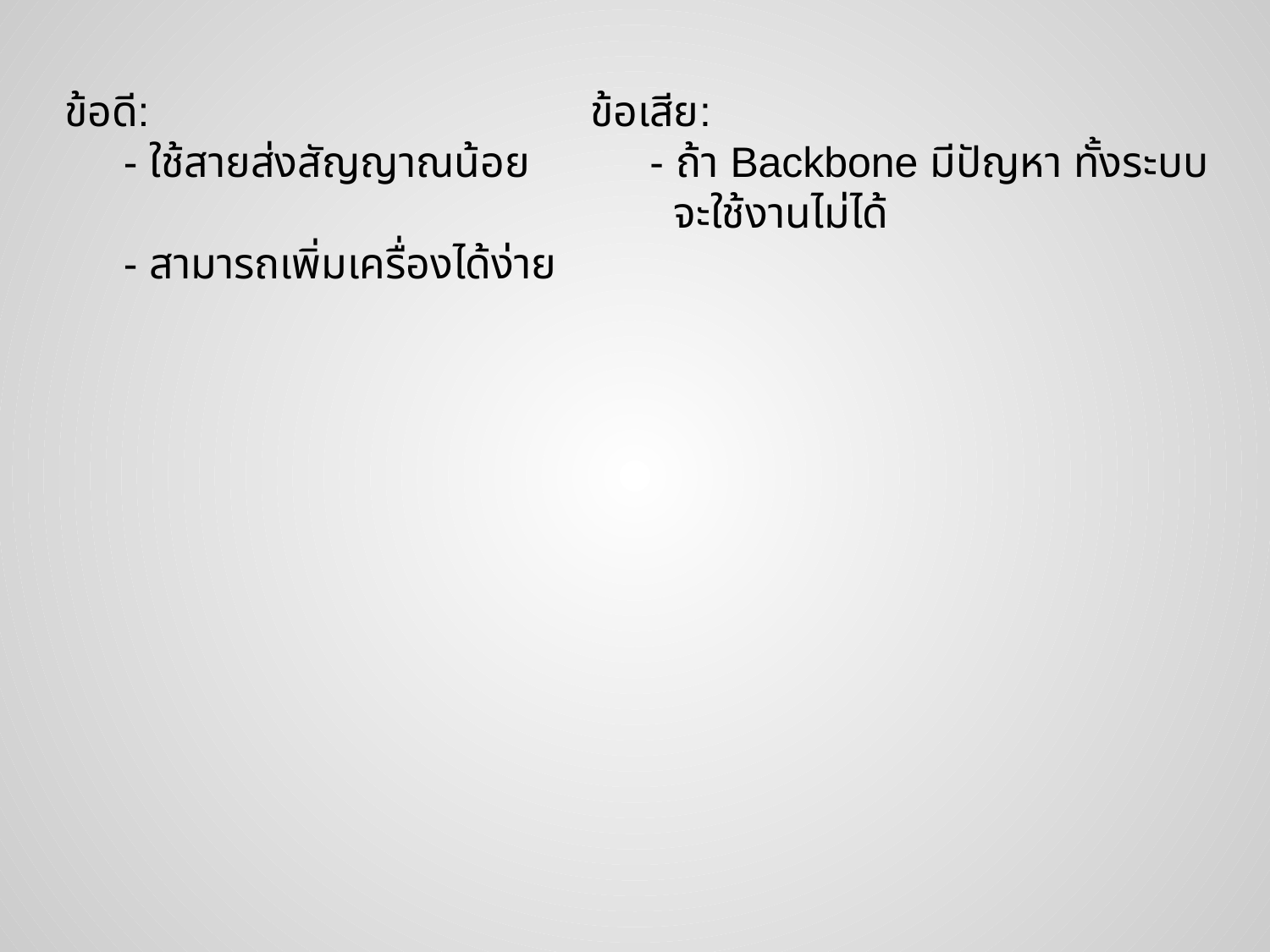

ข้อดี:
     - ใช้สายส่งสัญญาณน้อย
     - สามารถเพิ่มเครื่องได้ง่าย

ข้อเสีย:
     - ถ้า Backbone มีปัญหา ทั้งระบบ
       จะใช้งานไม่ได้